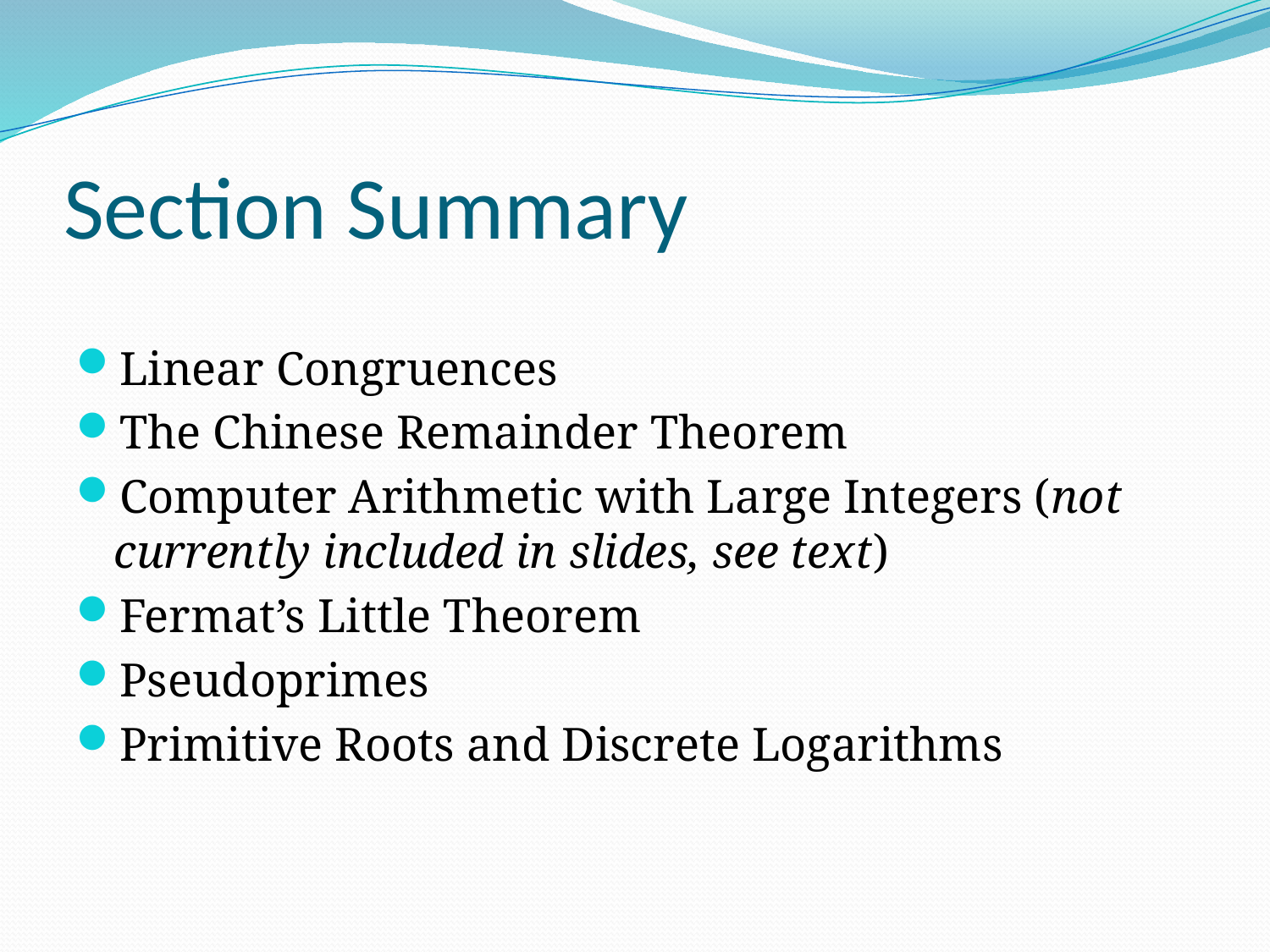

# Section Summary

Linear Congruences
The Chinese Remainder Theorem
Computer Arithmetic with Large Integers (not currently included in slides, see text)
Fermat’s Little Theorem
Pseudoprimes
Primitive Roots and Discrete Logarithms